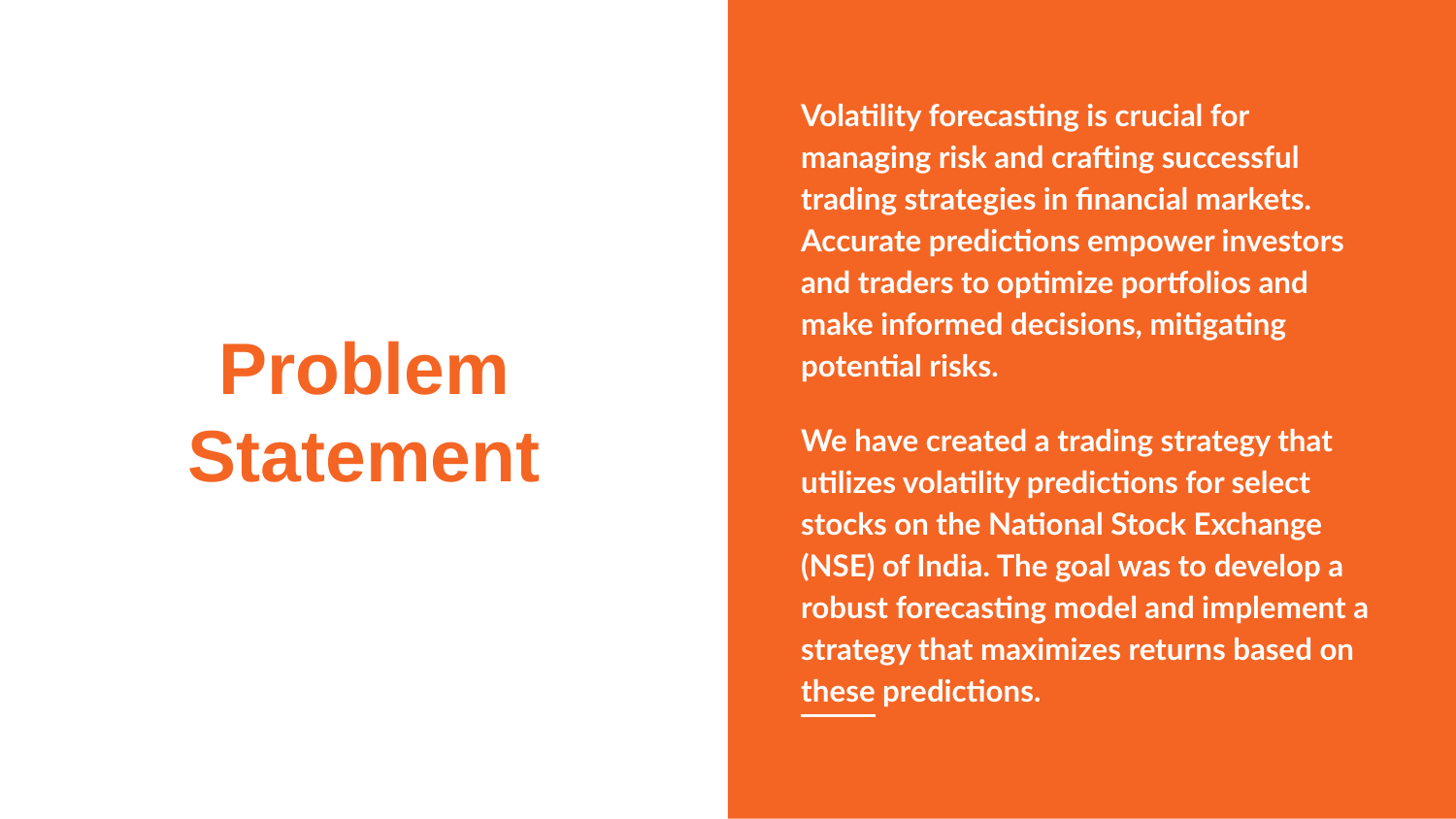

Volatility forecasting is crucial for managing risk and crafting successful trading strategies in financial markets. Accurate predictions empower investors and traders to optimize portfolios and make informed decisions, mitigating potential risks.
We have created a trading strategy that utilizes volatility predictions for select stocks on the National Stock Exchange (NSE) of India. The goal was to develop a robust forecasting model and implement a strategy that maximizes returns based on these predictions.

# Problem Statement